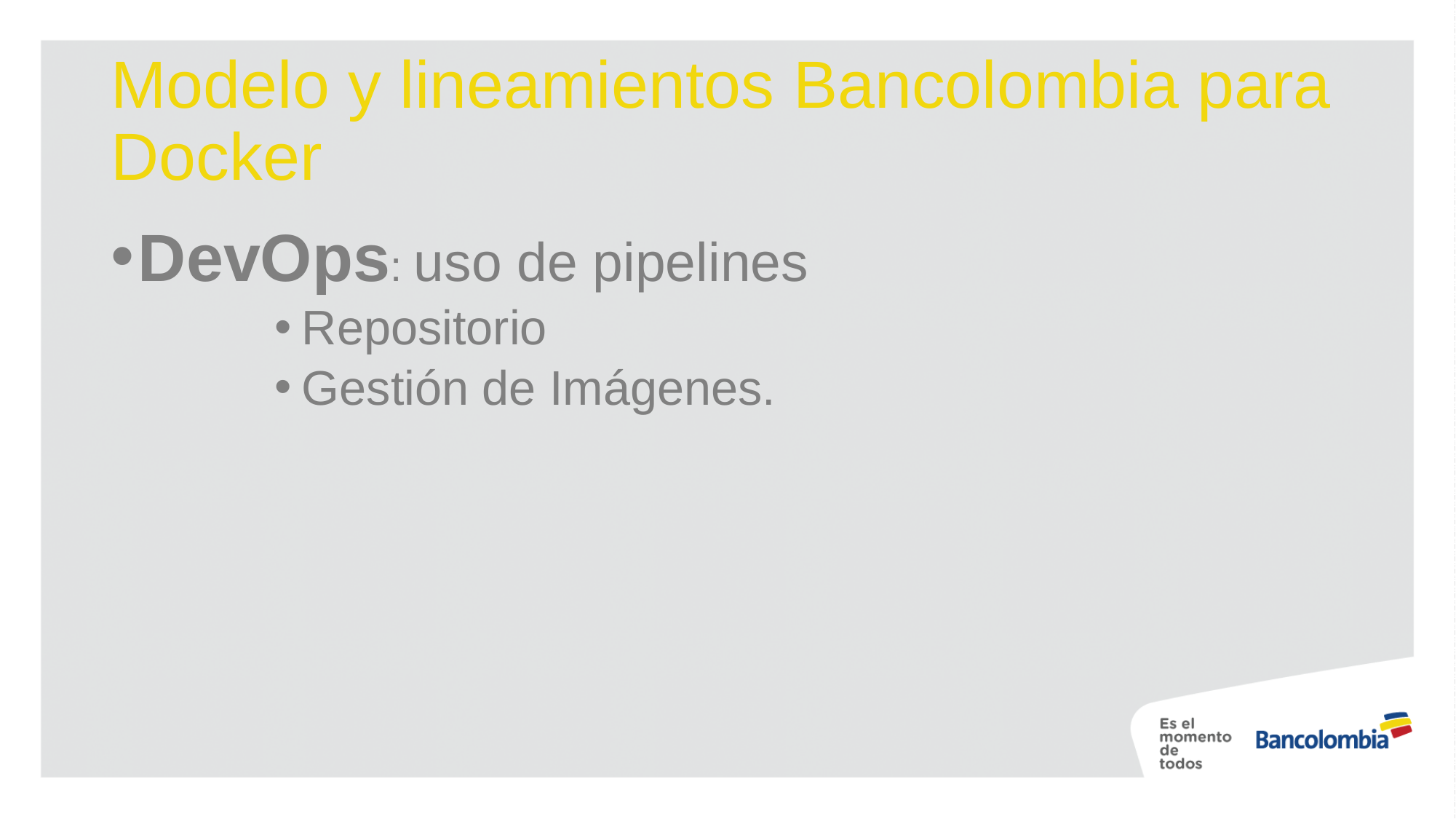

# Modelo y lineamientos Bancolombia para Docker
DevOps: uso de pipelines
Repositorio
Gestión de Imágenes.